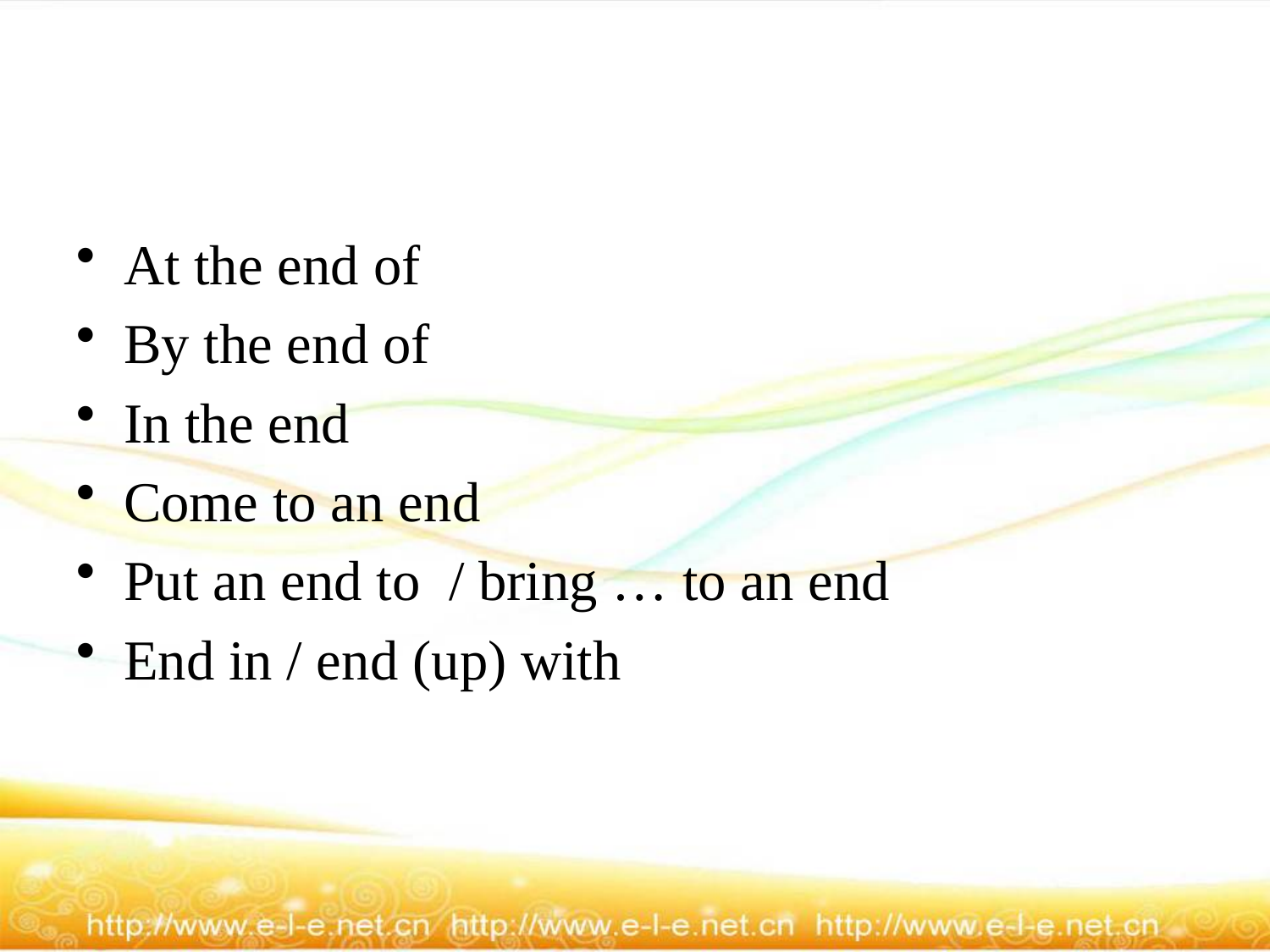

#
At the end of
By the end of
In the end
Come to an end
Put an end to  / bring … to an end
End in / end (up) with